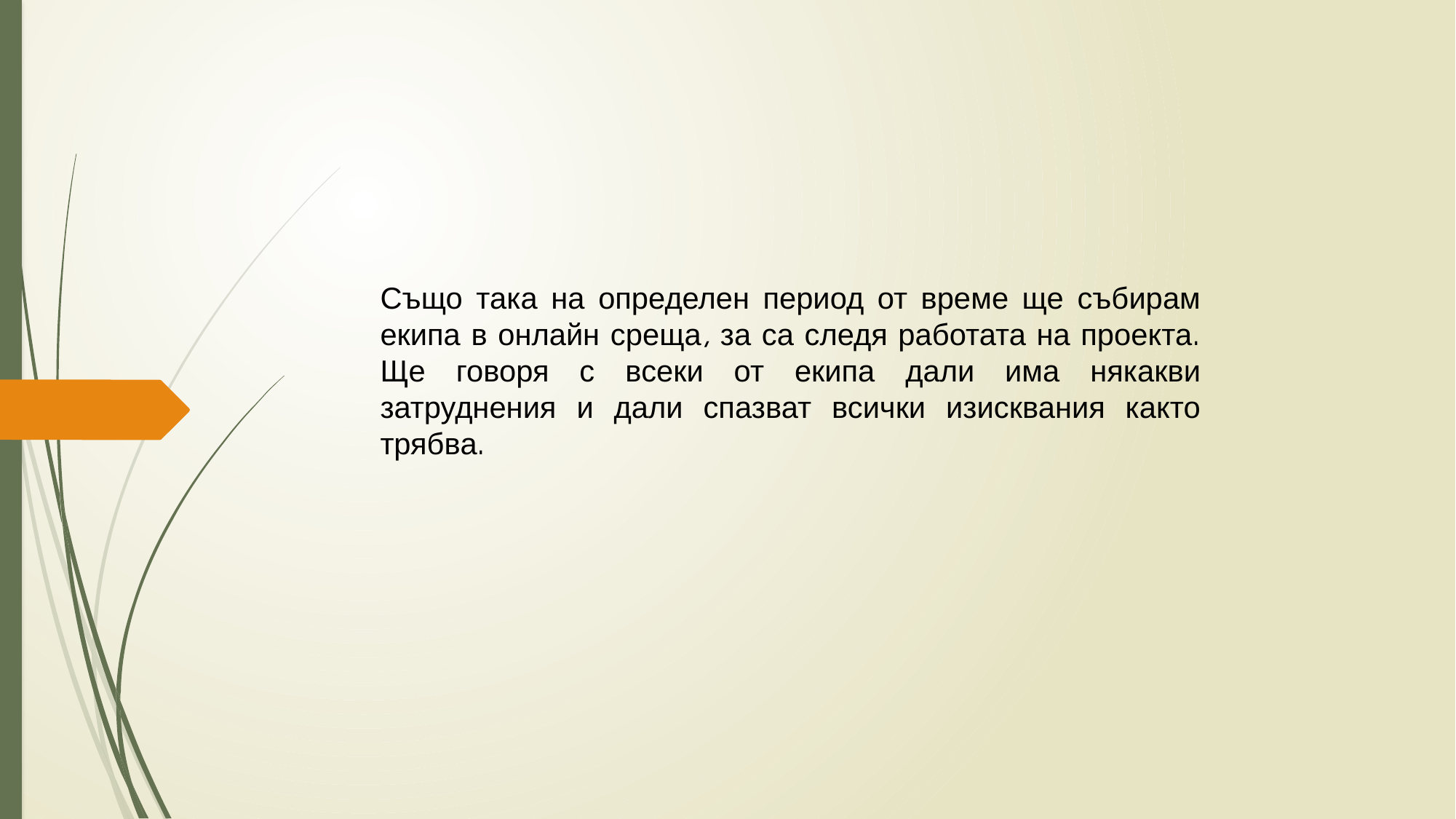

Също така на определен период от време ще събирам екипа в онлайн среща, за са следя работата на проекта. Ще говоря с всеки от екипа дали има някакви затруднения и дали спазват всички изисквания както трябва.